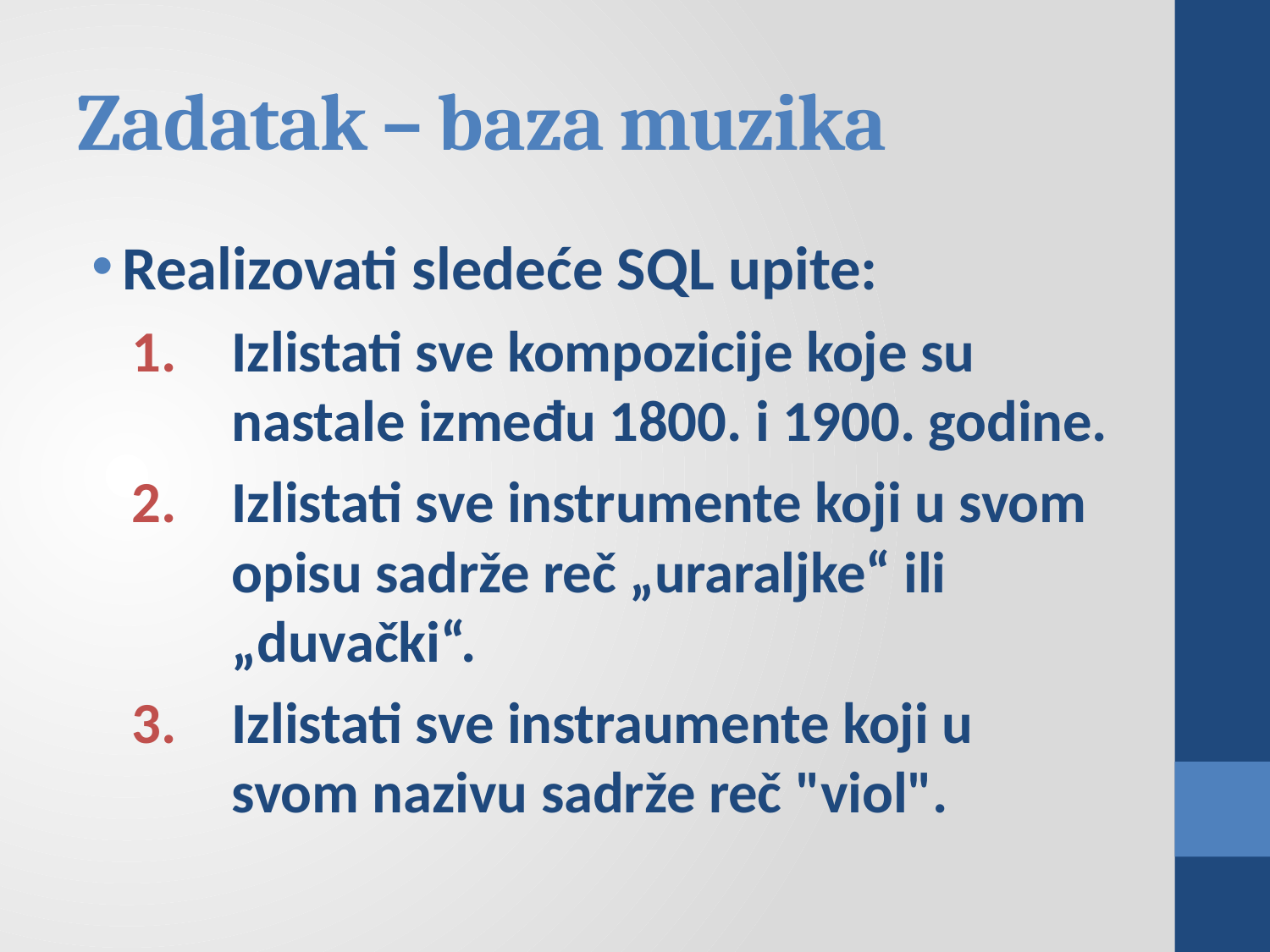

# Zadatak – baza muzika
Realizovati sledeće SQL upite:
Izlistati sve kompozicije koje su nastale između 1800. i 1900. godine.
Izlistati sve instrumente koji u svom opisu sadrže reč „uraraljke“ ili „duvački“.
Izlistati sve instraumente koji u svom nazivu sadrže reč "viol".